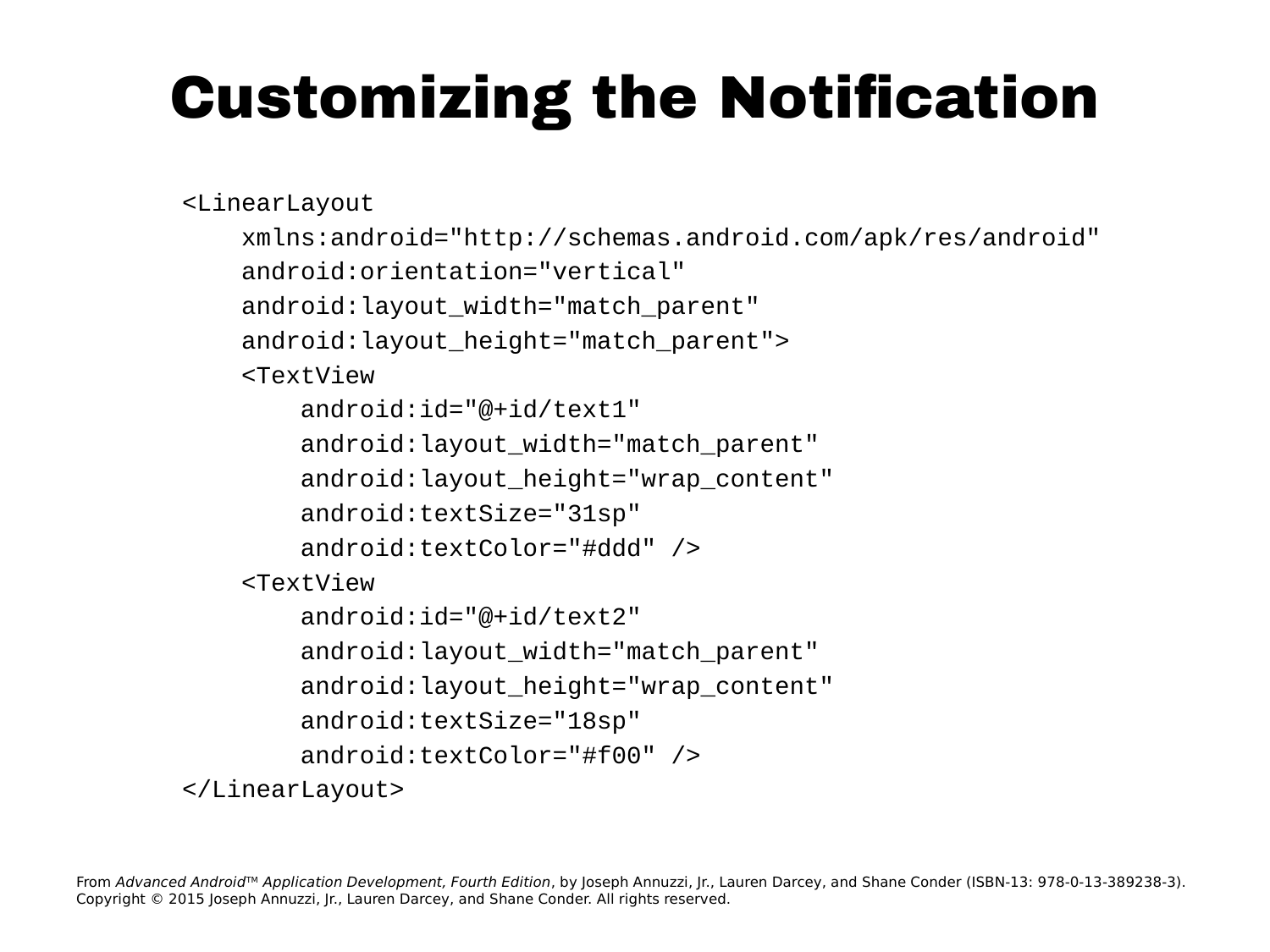

# Customizing the Notification
<LinearLayout
    xmlns:android="http://schemas.android.com/apk/res/android"
    android:orientation="vertical"
    android:layout_width="match_parent"
    android:layout_height="match_parent">
    <TextView
        android:id="@+id/text1"
        android:layout_width="match_parent"
        android:layout_height="wrap_content"
        android:textSize="31sp"
        android:textColor="#ddd" />
    <TextView
        android:id="@+id/text2"
        android:layout_width="match_parent"
        android:layout_height="wrap_content"
        android:textSize="18sp"
        android:textColor="#f00" />
</LinearLayout>
From Advanced AndroidTM Application Development, Fourth Edition, by Joseph Annuzzi, Jr., Lauren Darcey, and Shane Conder (ISBN-13: 978-0-13-389238-3). Copyright © 2015 Joseph Annuzzi, Jr., Lauren Darcey, and Shane Conder. All rights reserved.